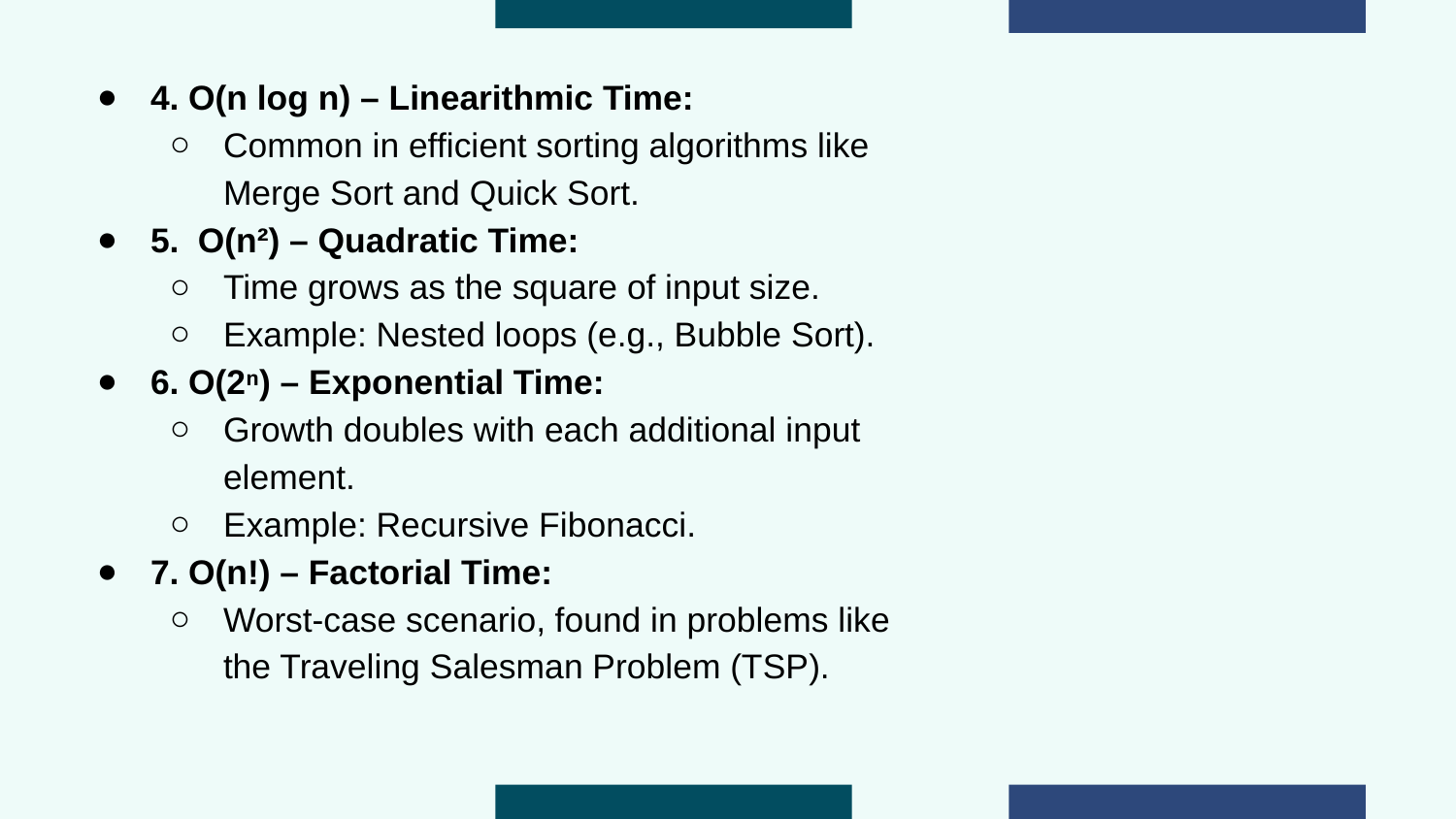

# 4. O(n log n) – Linearithmic Time:
Common in efficient sorting algorithms like Merge Sort and Quick Sort.
5.  O(n²) – Quadratic Time:
Time grows as the square of input size.
Example: Nested loops (e.g., Bubble Sort).
6. O(2ⁿ) – Exponential Time:
Growth doubles with each additional input element.
Example: Recursive Fibonacci.
7. O(n!) – Factorial Time:
Worst-case scenario, found in problems like the Traveling Salesman Problem (TSP).